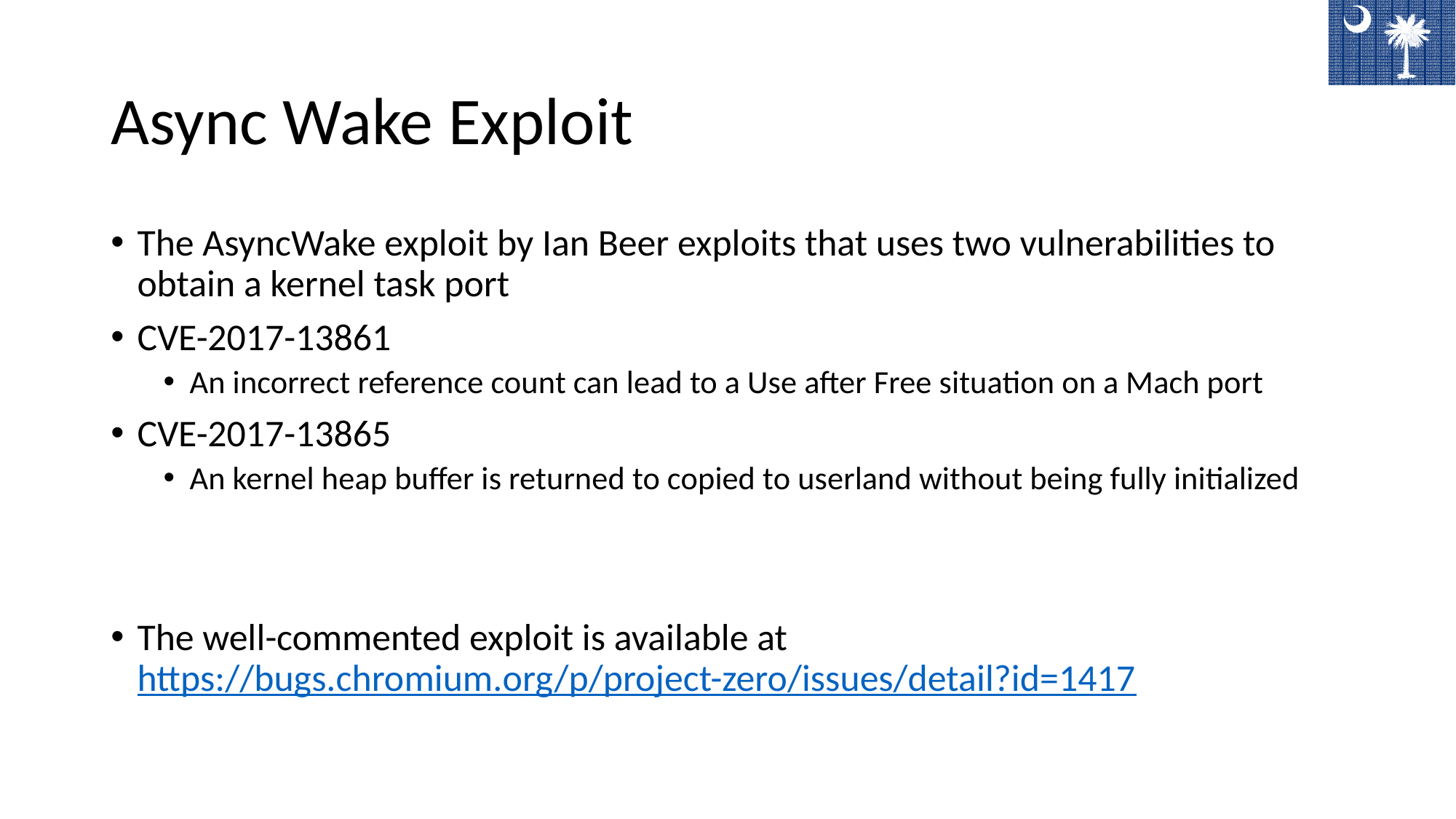

# Async Wake Exploit
The AsyncWake exploit by Ian Beer exploits that uses two vulnerabilities to obtain a kernel task port
CVE-2017-13861
An incorrect reference count can lead to a Use after Free situation on a Mach port
CVE-2017-13865
An kernel heap buffer is returned to copied to userland without being fully initialized

The well-commented exploit is available at https://bugs.chromium.org/p/project-zero/issues/detail?id=1417